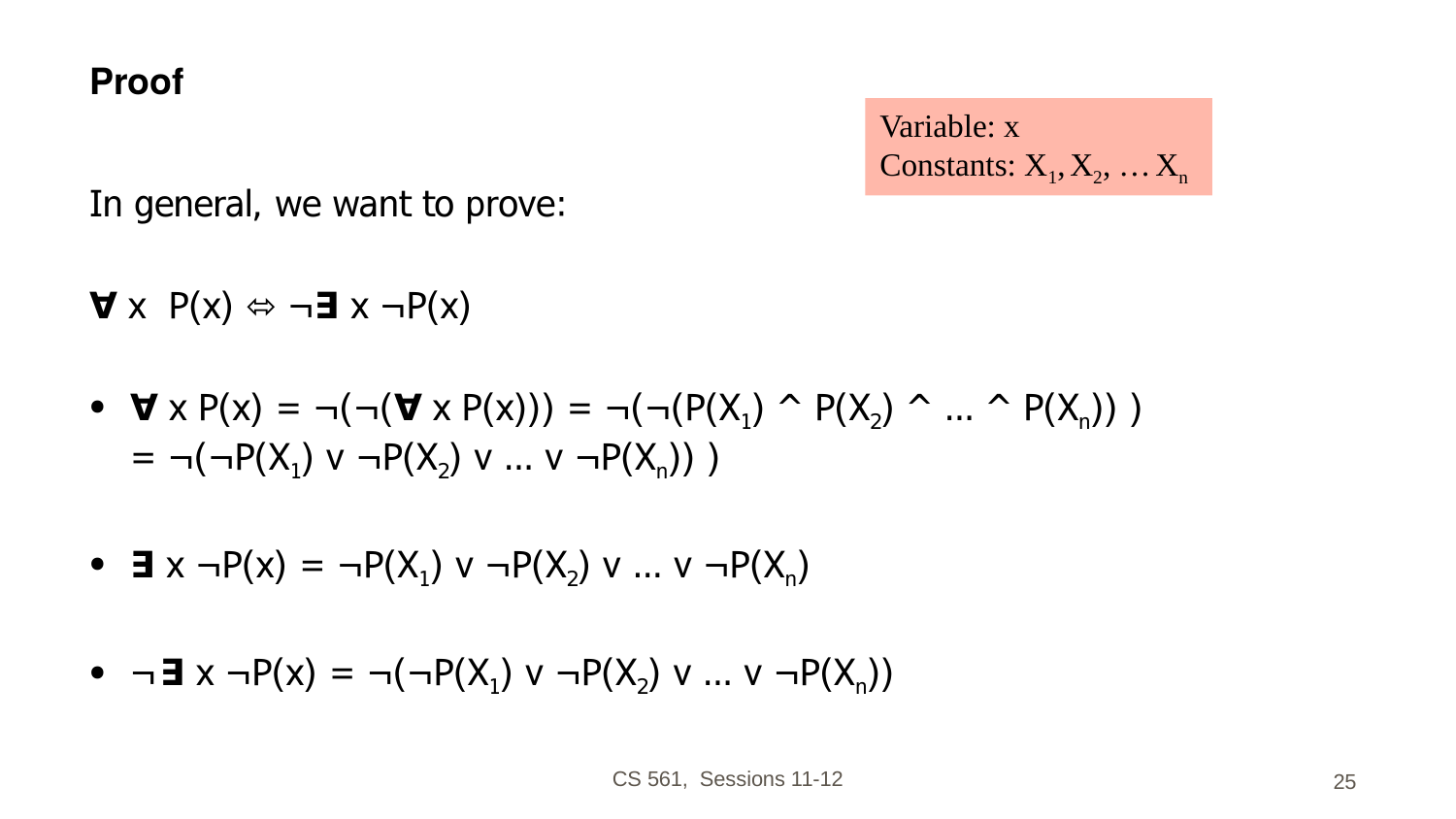

# Proof
Variable: x
Constants: X1, X2, … Xn
In general, we want to prove:

∀ x  P(x) ⬄ ¬∃ x ¬P(x)

∀ x P(x) = ¬(¬(∀ x P(x))) = ¬(¬(P(X1) ^ P(X2) ^ … ^ P(Xn)) )
= ¬(¬P(X1) v ¬P(X2) v … v ¬P(Xn)) )

∃ x ¬P(x) = ¬P(X1) v ¬P(X2) v … v ¬P(Xn)

¬∃ x ¬P(x) = ¬(¬P(X1) v ¬P(X2) v … v ¬P(Xn))
CS 561,  Sessions 11-12
25